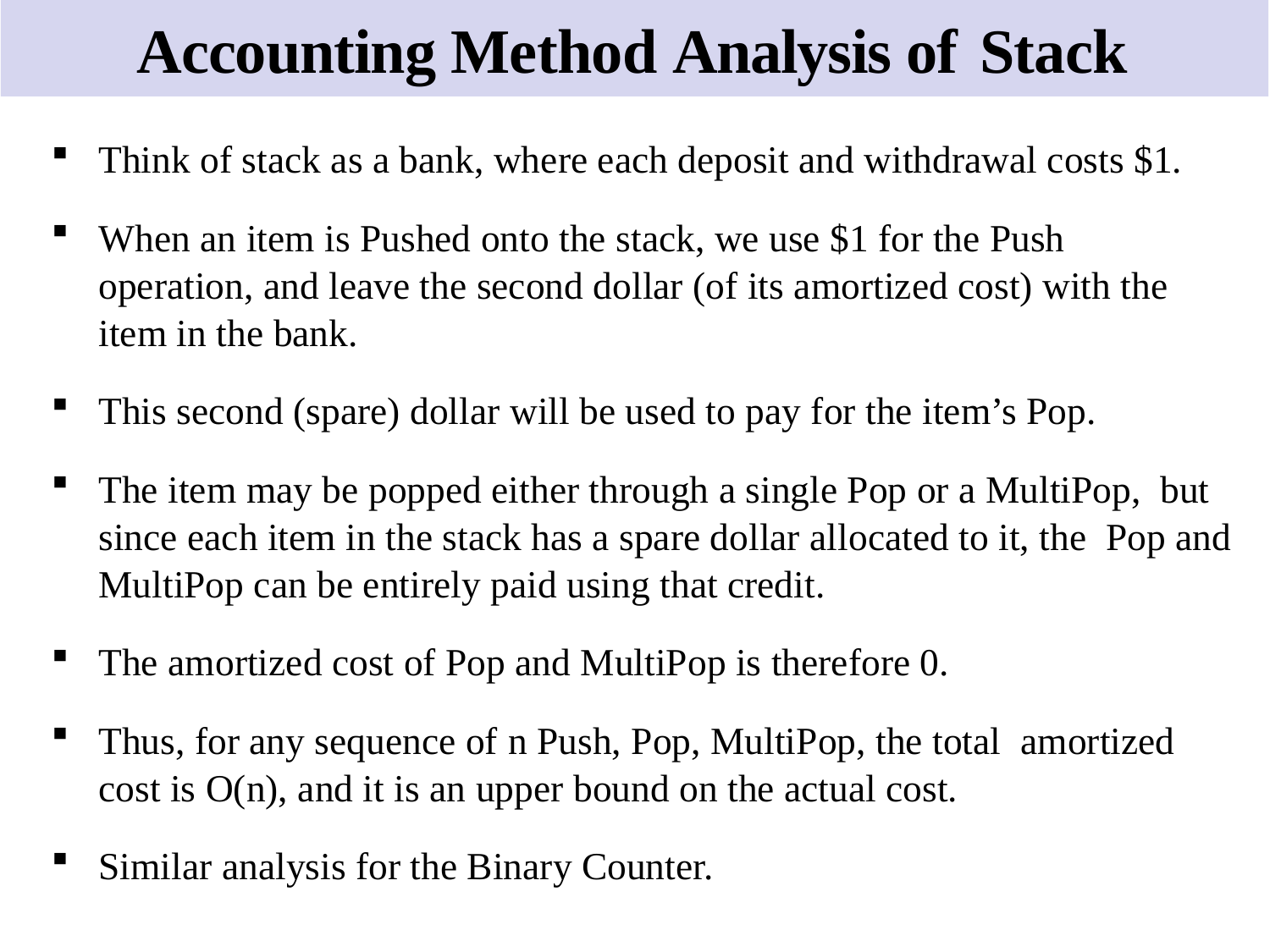

# Accounting Method Analysis of Stack
Think of stack as a bank, where each deposit and withdrawal costs $1.
When an item is Pushed onto the stack, we use $1 for the Push  operation, and leave the second dollar (of its amortized cost) with the  item in the bank.
This second (spare) dollar will be used to pay for the item’s Pop.
The item may be popped either through a single Pop or a MultiPop,  but since each item in the stack has a spare dollar allocated to it, the  Pop and MultiPop can be entirely paid using that credit.
The amortized cost of Pop and MultiPop is therefore 0.
Thus, for any sequence of n Push, Pop, MultiPop, the total  amortized cost is O(n), and it is an upper bound on the actual cost.
Similar analysis for the Binary Counter.